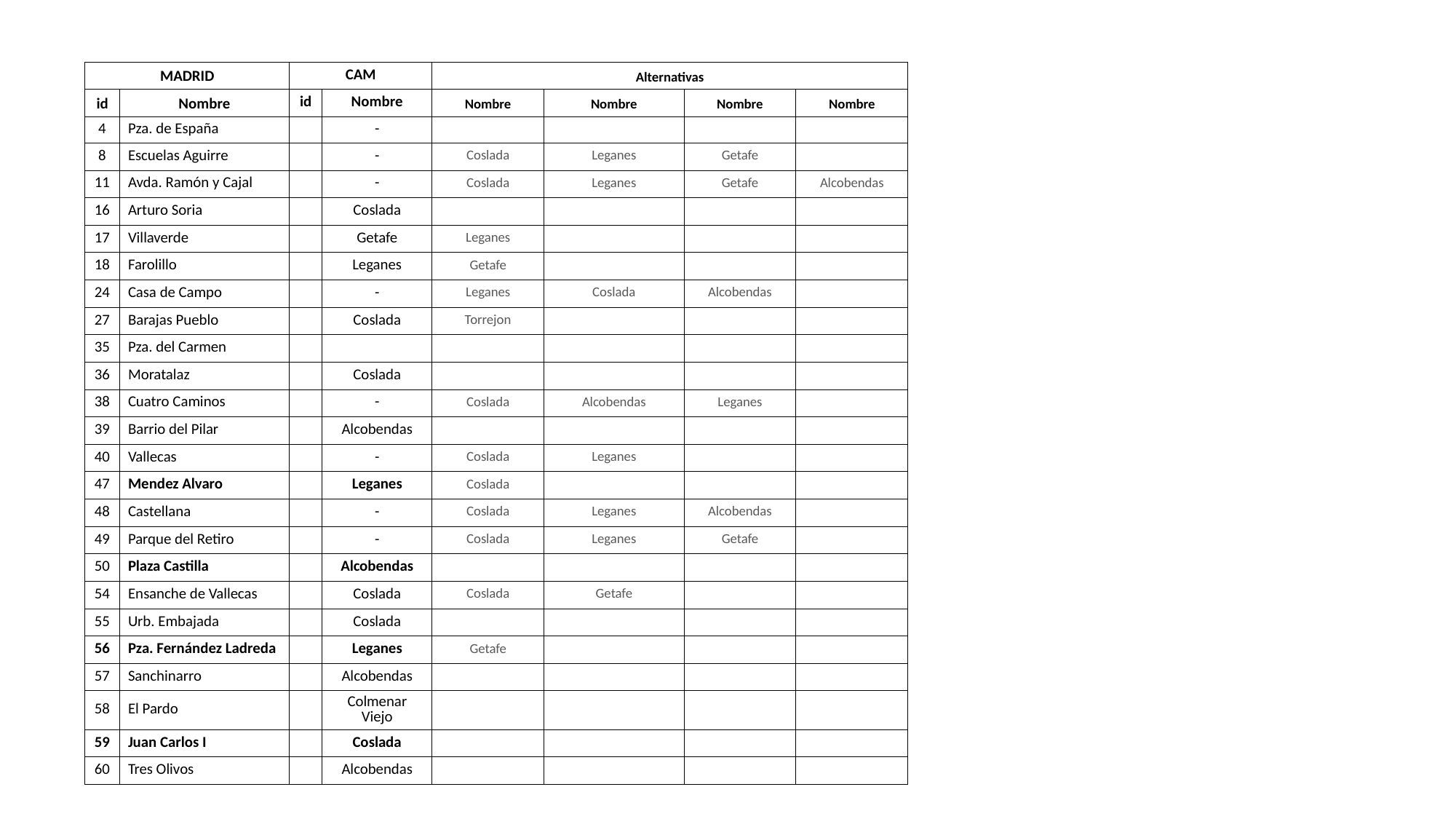

| MADRID |  | CAM |  | Alternativas |  |  |  |
| --- | --- | --- | --- | --- | --- | --- | --- |
| id | Nombre | id | Nombre | Nombre | Nombre | Nombre | Nombre |
| 4 | Pza. de España |  | - |  |  |  |  |
| 8 | Escuelas Aguirre |  | - | Coslada | Leganes | Getafe |  |
| 11 | Avda. Ramón y Cajal |  | - | Coslada | Leganes | Getafe | Alcobendas |
| 16 | Arturo Soria |  | Coslada |  |  |  |  |
| 17 | Villaverde |  | Getafe | Leganes |  |  |  |
| 18 | Farolillo |  | Leganes | Getafe |  |  |  |
| 24 | Casa de Campo |  | - | Leganes | Coslada | Alcobendas |  |
| 27 | Barajas Pueblo |  | Coslada | Torrejon |  |  |  |
| 35 | Pza. del Carmen |  |  |  |  |  |  |
| 36 | Moratalaz |  | Coslada |  |  |  |  |
| 38 | Cuatro Caminos |  | - | Coslada | Alcobendas | Leganes |  |
| 39 | Barrio del Pilar |  | Alcobendas |  |  |  |  |
| 40 | Vallecas |  | - | Coslada | Leganes |  |  |
| 47 | Mendez Alvaro |  | Leganes | Coslada |  |  |  |
| 48 | Castellana |  | - | Coslada | Leganes | Alcobendas |  |
| 49 | Parque del Retiro |  | - | Coslada | Leganes | Getafe |  |
| 50 | Plaza Castilla |  | Alcobendas |  |  |  |  |
| 54 | Ensanche de Vallecas |  | Coslada | Coslada | Getafe |  |  |
| 55 | Urb. Embajada |  | Coslada |  |  |  |  |
| 56 | Pza. Fernández Ladreda |  | Leganes | Getafe |  |  |  |
| 57 | Sanchinarro |  | Alcobendas |  |  |  |  |
| 58 | El Pardo |  | Colmenar Viejo |  |  |  |  |
| 59 | Juan Carlos I |  | Coslada |  |  |  |  |
| 60 | Tres Olivos |  | Alcobendas |  |  |  |  |